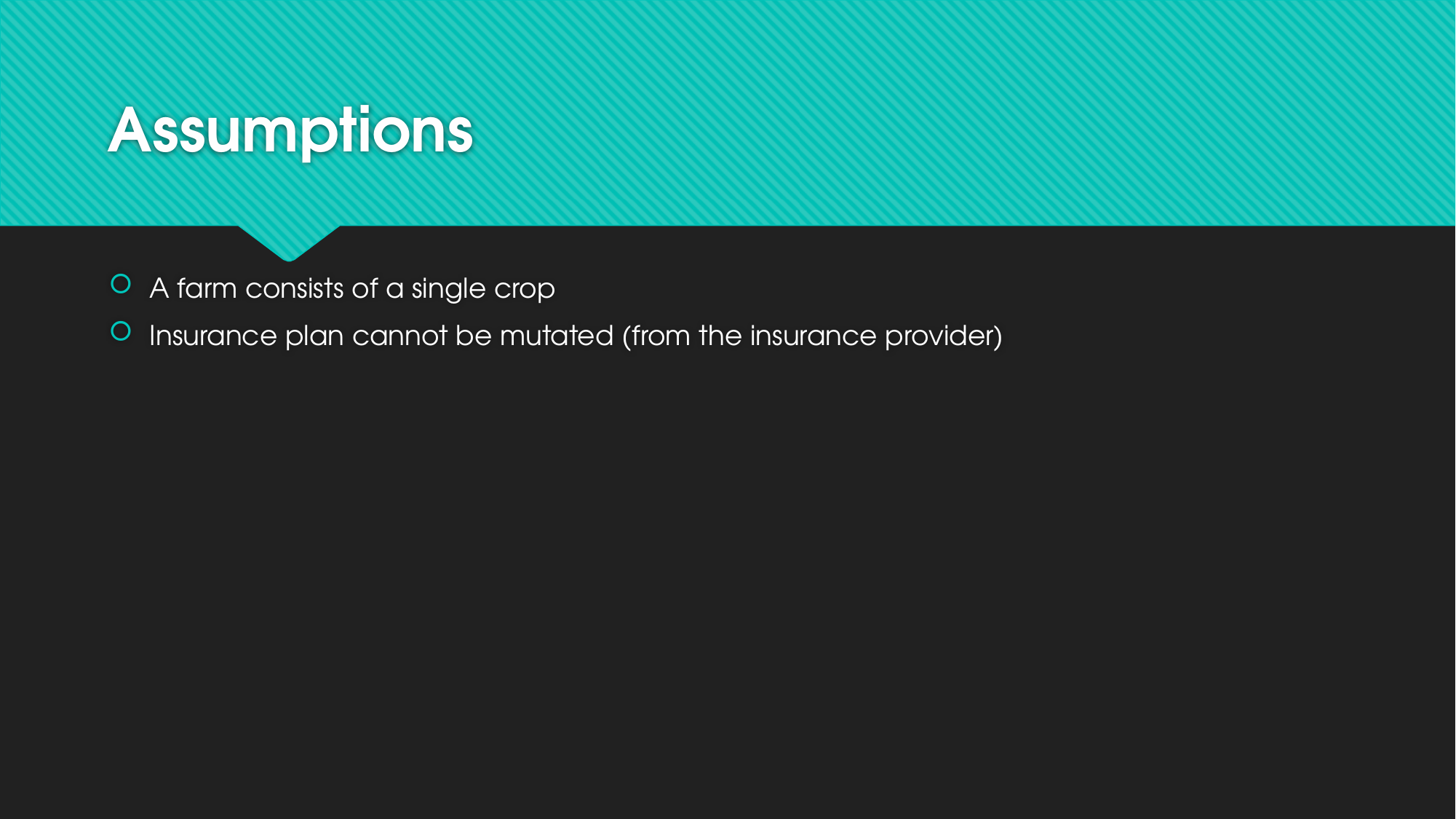

# Assumptions
A farm consists of a single crop
Insurance plan cannot be mutated (from the insurance provider)